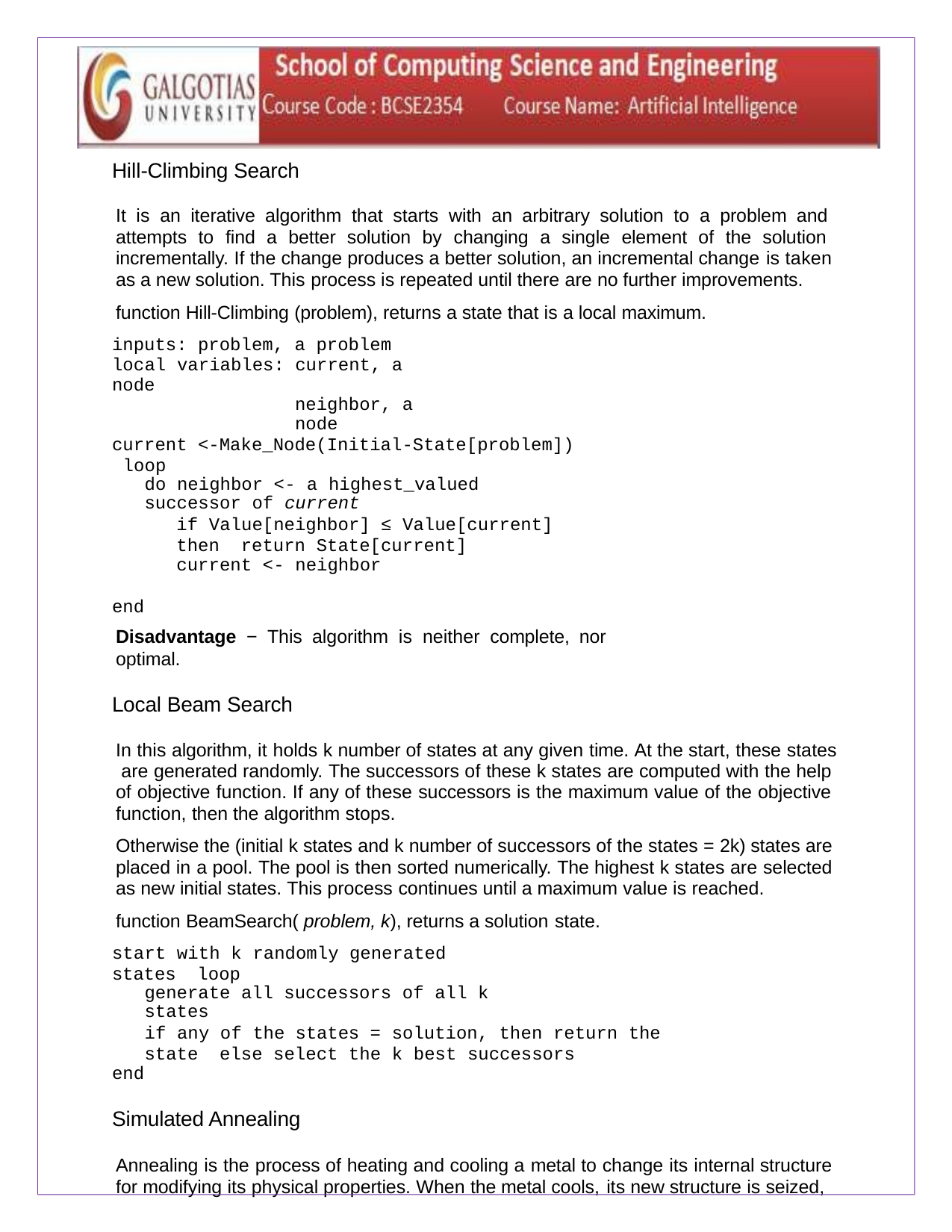

Hill-Climbing Search

It is an iterative algorithm that starts with an arbitrary solution to a problem and  attempts to find a better solution by changing a single element of the solution  incrementally. If the change produces a better solution, an incremental change is taken  as a new solution. This process is repeated until there are no further improvements.
function Hill-Climbing (problem), returns a state that is a local maximum.
inputs: problem, a problem  local variables: current, a node
neighbor, a node
current <-Make_Node(Initial-State[problem])  loop
do neighbor <- a highest_valued successor of current
if Value[neighbor] ≤ Value[current] then  return State[current]
current <- neighbor

end
Disadvantage − This algorithm is neither complete, nor optimal.

Local Beam Search

In this algorithm, it holds k number of states at any given time. At the start, these states  are generated randomly. The successors of these k states are computed with the help  of objective function. If any of these successors is the maximum value of the objective  function, then the algorithm stops.
Otherwise the (initial k states and k number of successors of the states = 2k) states are  placed in a pool. The pool is then sorted numerically. The highest k states are selected  as new initial states. This process continues until a maximum value is reached.
function BeamSearch( problem, k), returns a solution state.
start with k randomly generated states  loop
generate all successors of all k states
if any of the states = solution, then return the state  else select the k best successors
end

Simulated Annealing

Annealing is the process of heating and cooling a metal to change its internal structure  for modifying its physical properties. When the metal cools, its new structure is seized,